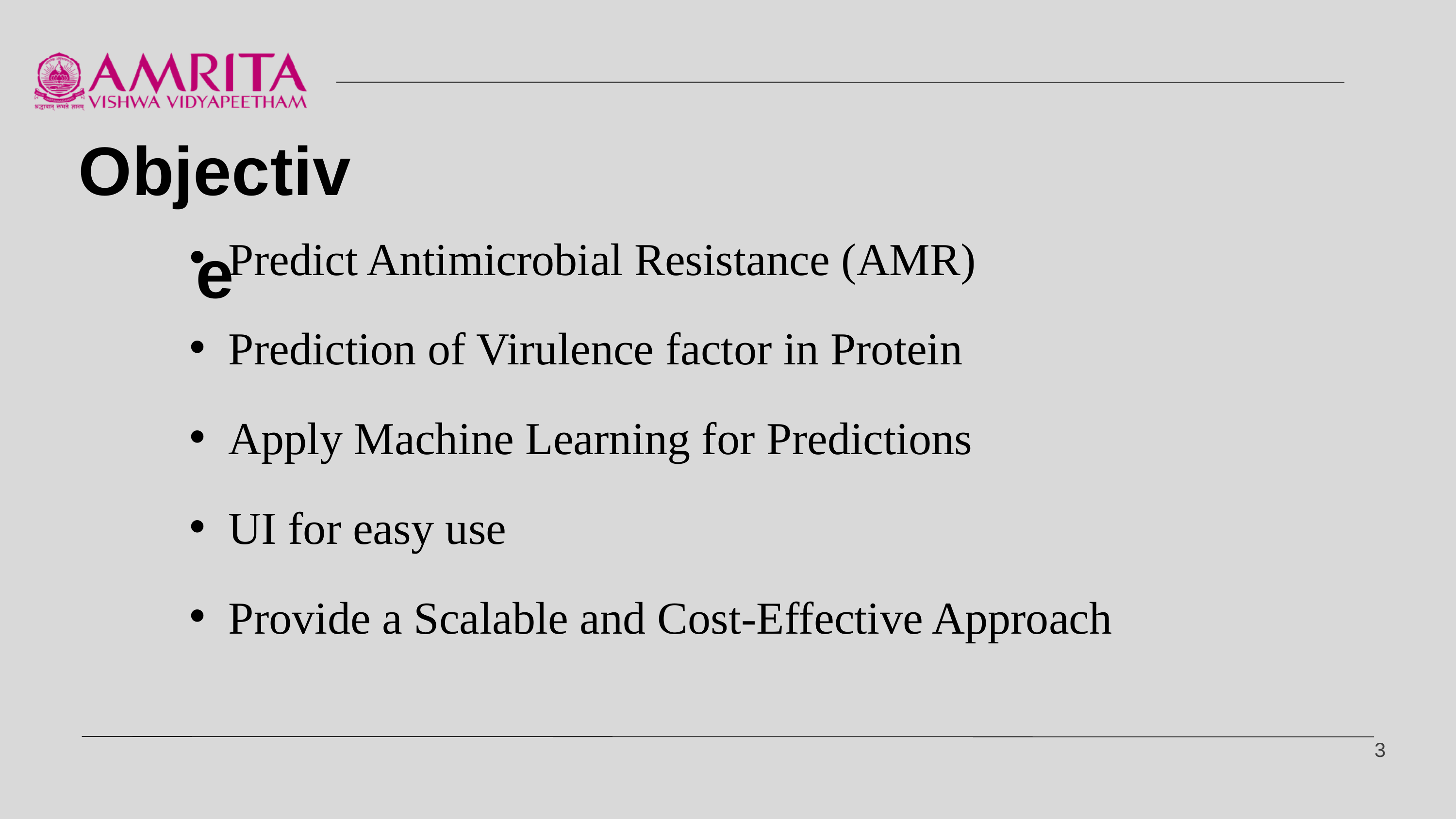

Objective
Predict Antimicrobial Resistance (AMR)
Prediction of Virulence factor in Protein
Apply Machine Learning for Predictions
UI for easy use
Provide a Scalable and Cost-Effective Approach

3